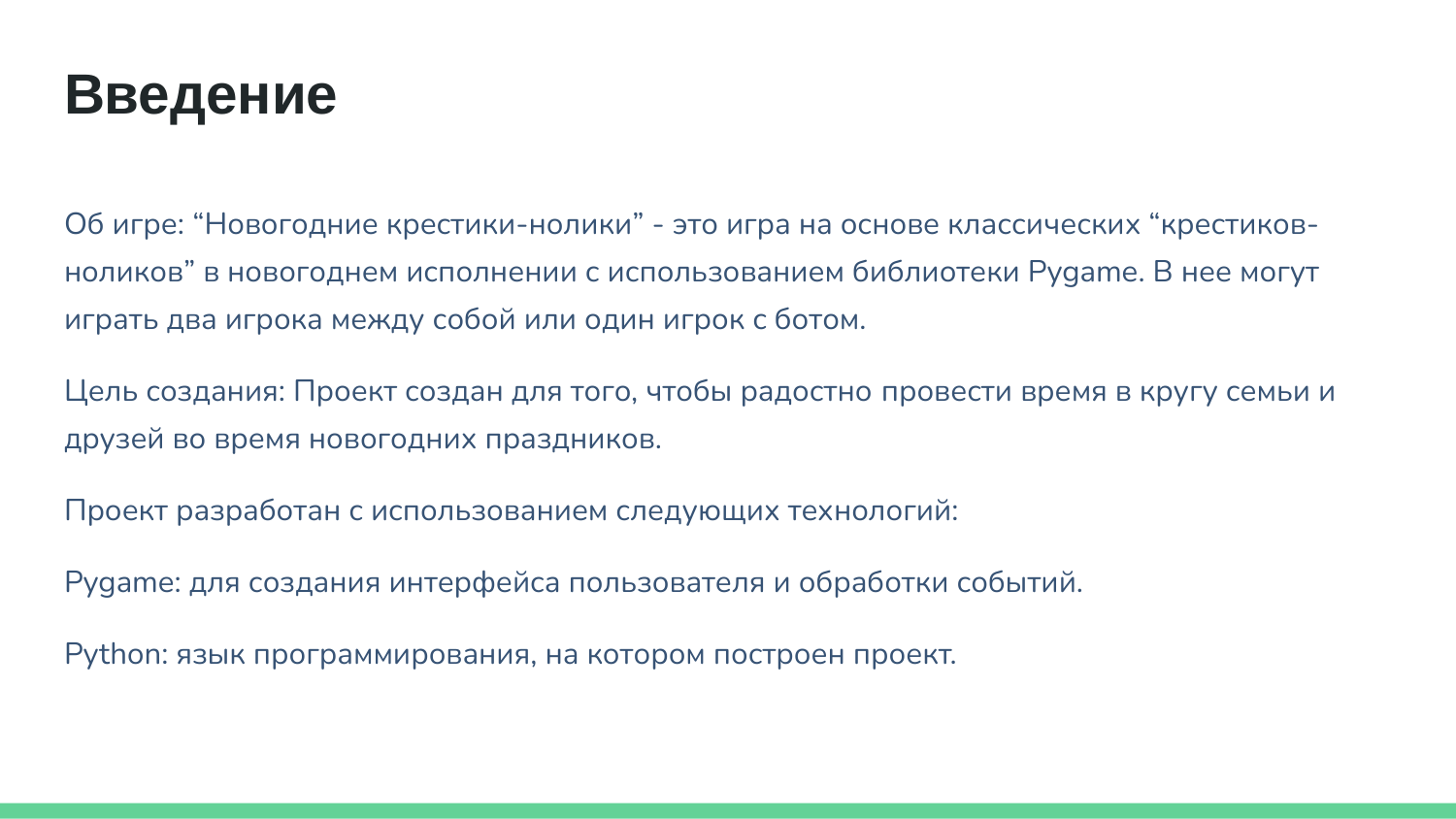

# Введение
Об игре: “Новогодние крестики-нолики” - это игра на основе классических “крестиков-ноликов” в новогоднем исполнении с использованием библиотеки Pygame. В нее могут играть два игрока между собой или один игрок с ботом.
Цель создания: Проект создан для того, чтобы радостно провести время в кругу семьи и друзей во время новогодних праздников.
Проект разработан с использованием следующих технологий:
Pygame: для создания интерфейса пользователя и обработки событий.
Python: язык программирования, на котором построен проект.